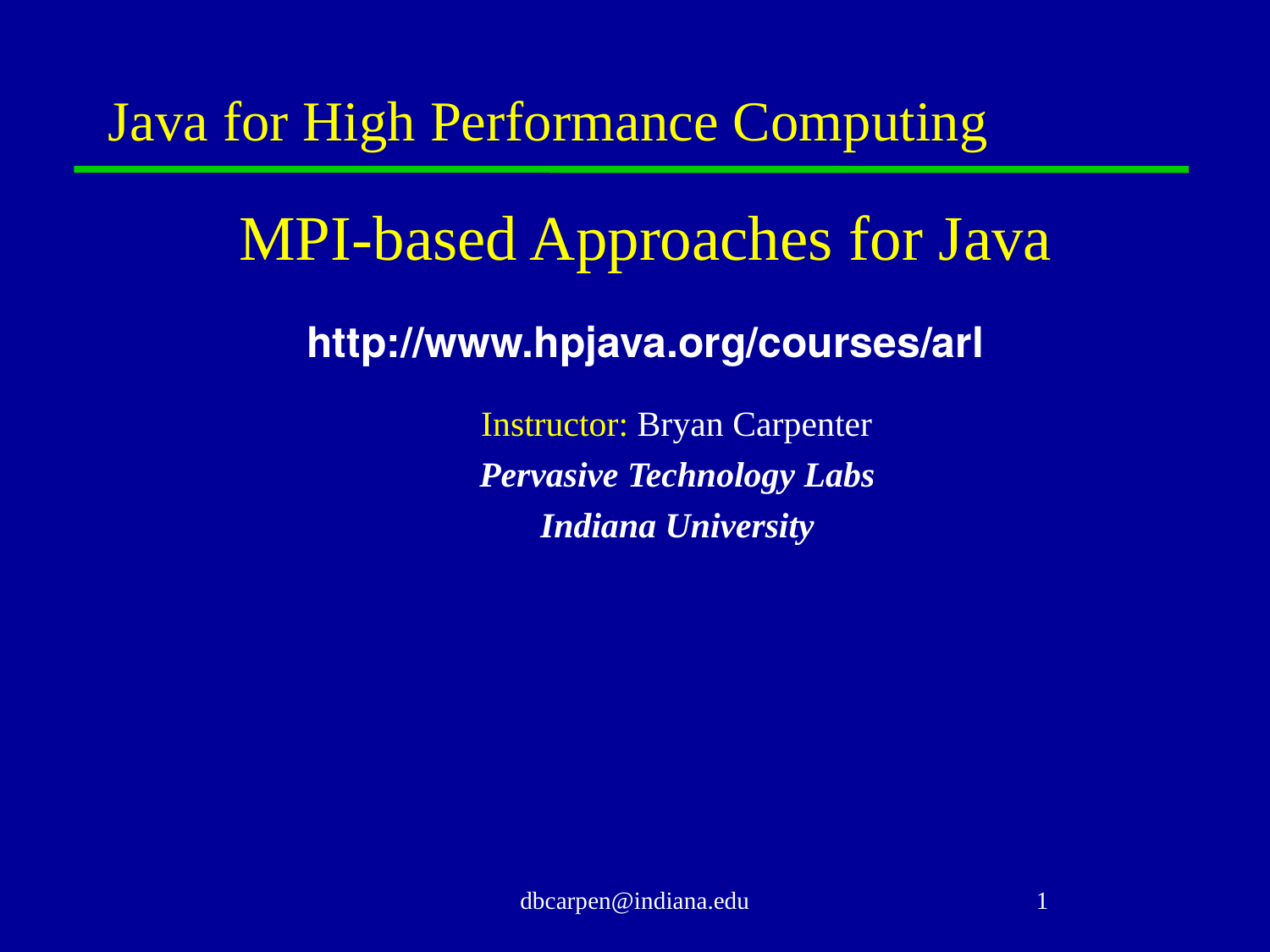

Java for High Performance Computing
MPI-based Approaches for Java
http://www.hpjava.org/courses/arl
       Instructor: Bryan Carpenter
Pervasive Technology Labs
Indiana University